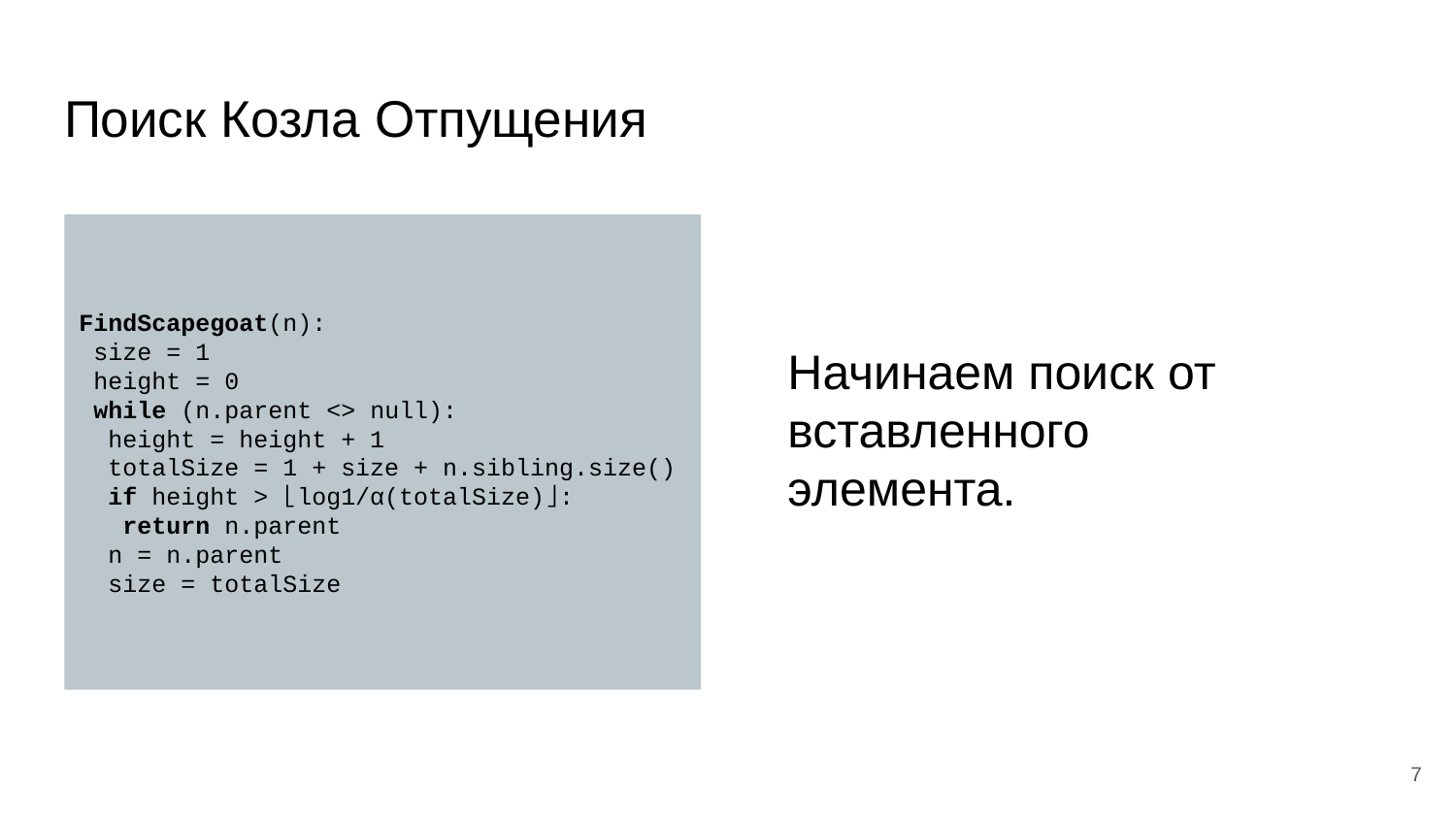

# Поиск Козла Отпущения
FindScapegoat(n):
 size = 1
 height = 0
 while (n.parent <> null):
  height = height + 1
  totalSize = 1 + size + n.sibling.size()
  if height > ⌊log1/α(totalSize)⌋:
   return n.parent
  n = n.parent
  size = totalSize
Начинаем поиск от вставленного элемента.
7